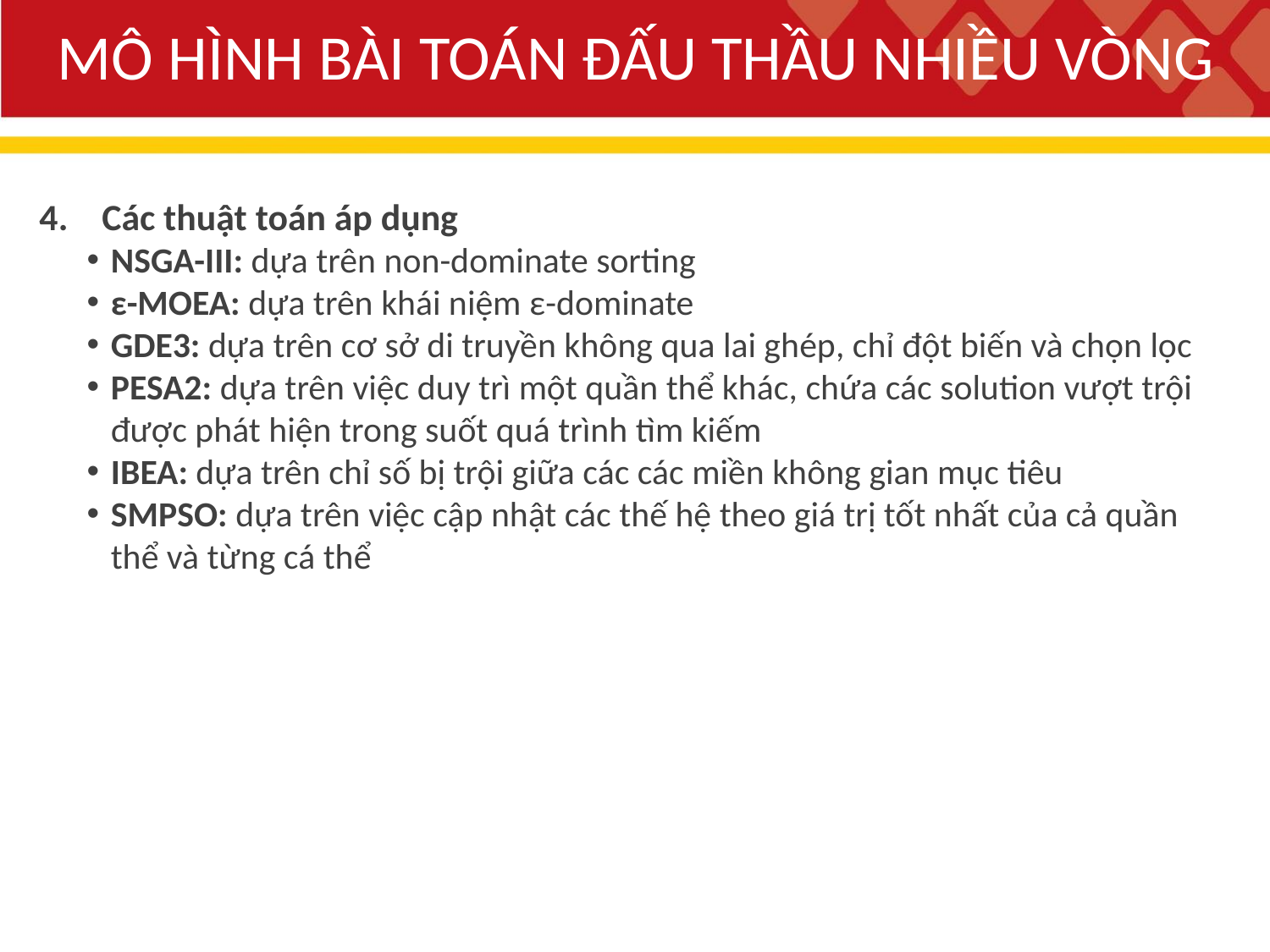

# MÔ HÌNH BÀI TOÁN ĐẤU THẦU NHIỀU VÒNG
4.    Các thuật toán áp dụng
NSGA-III: dựa trên non-dominate sorting
ε-MOEA: dựa trên khái niệm ε-dominate
GDE3: dựa trên cơ sở di truyền không qua lai ghép, chỉ đột biến và chọn lọc
PESA2: dựa trên việc duy trì một quần thể khác, chứa các solution vượt trội được phát hiện trong suốt quá trình tìm kiếm
IBEA: dựa trên chỉ số bị trội giữa các các miền không gian mục tiêu
SMPSO: dựa trên việc cập nhật các thế hệ theo giá trị tốt nhất của cả quần thể và từng cá thể